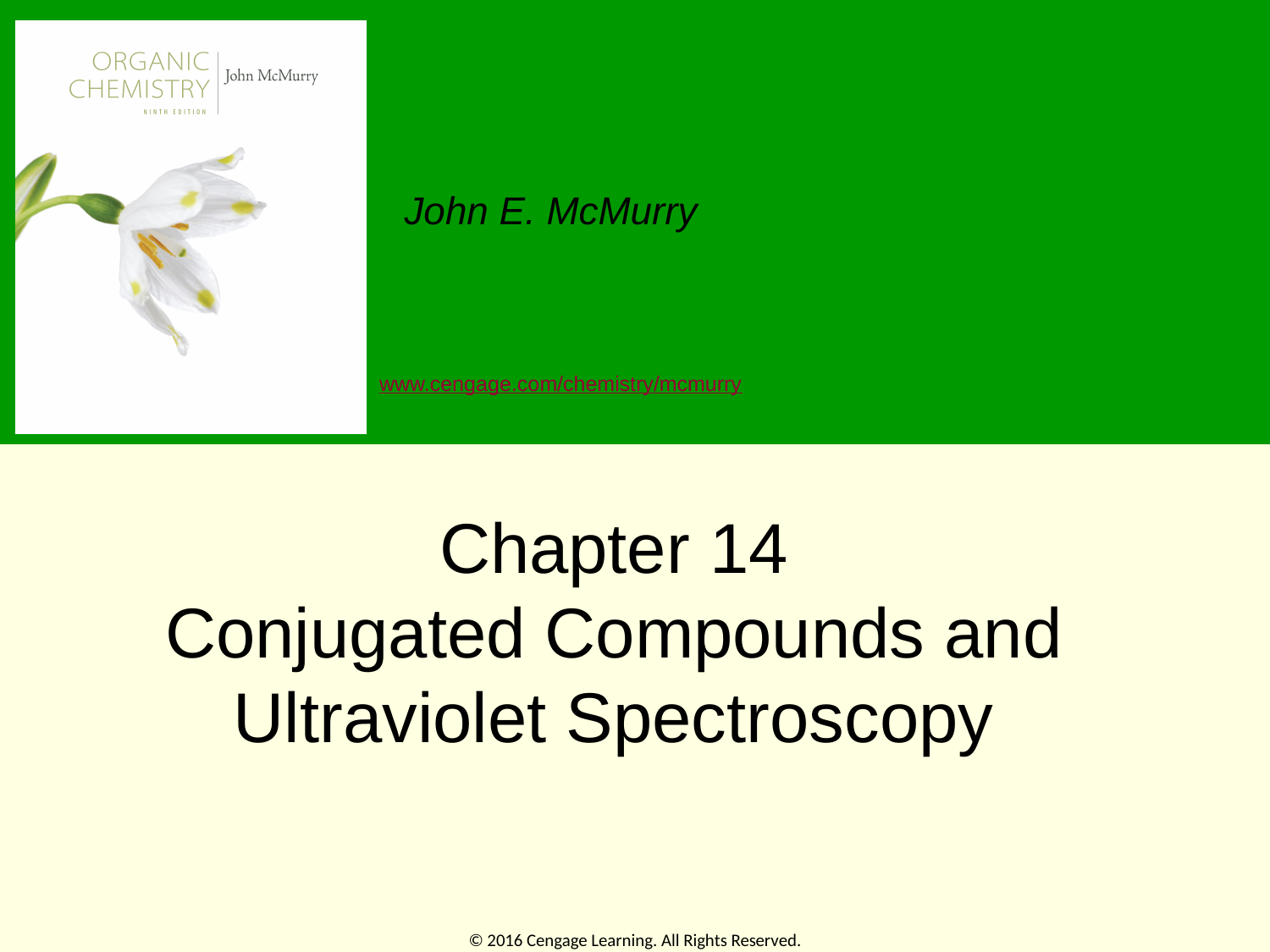

# Chapter 14 Conjugated Compounds and Ultraviolet Spectroscopy